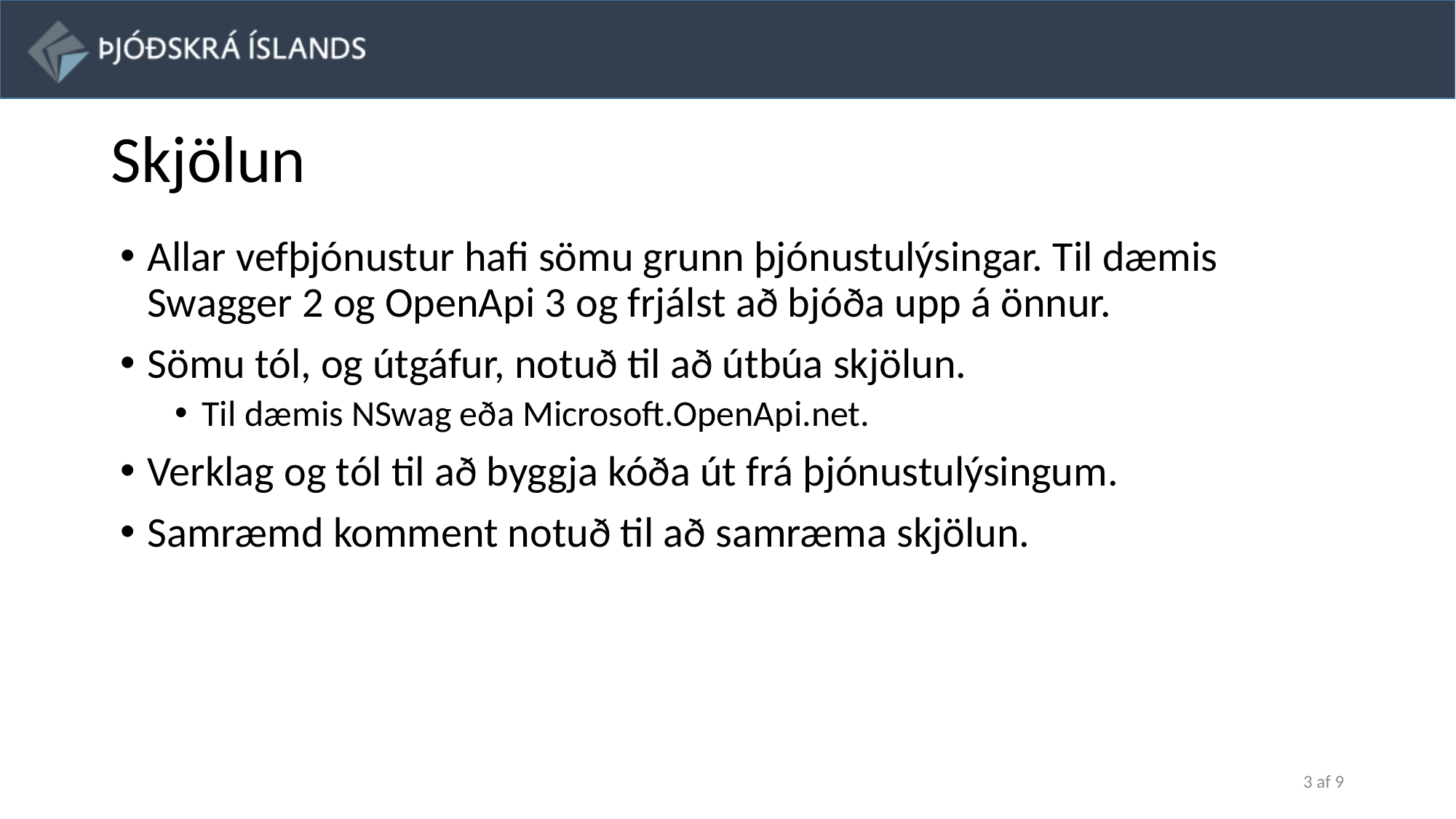

# Skjölun
Allar vefþjónustur hafi sömu grunn þjónustulýsingar. Til dæmis Swagger 2 og OpenApi 3 og frjálst að bjóða upp á önnur.
Sömu tól, og útgáfur, notuð til að útbúa skjölun.
Til dæmis NSwag eða Microsoft.OpenApi.net.
Verklag og tól til að byggja kóða út frá þjónustulýsingum.
Samræmd komment notuð til að samræma skjölun.

3